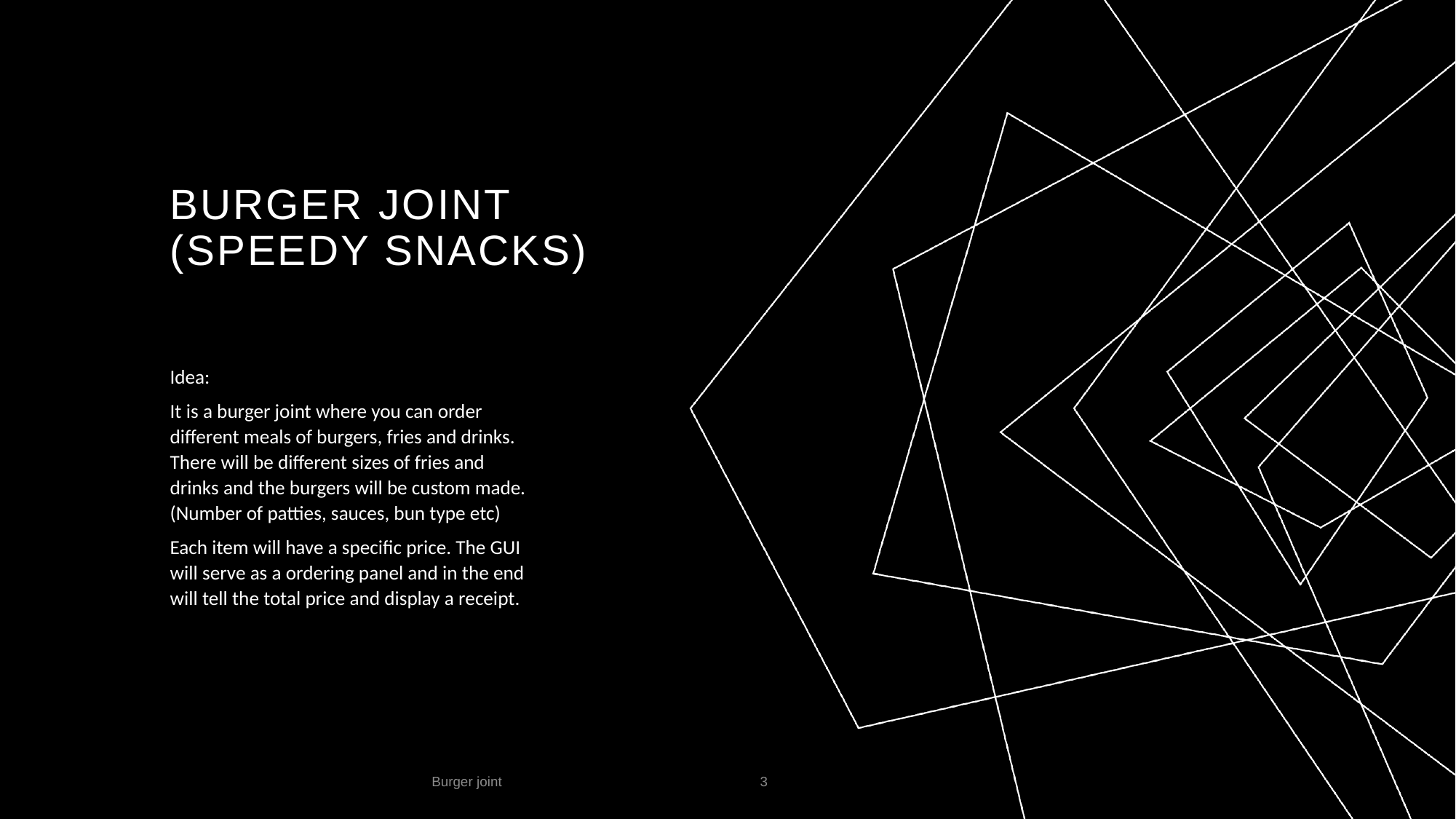

# Burger Joint (Speedy Snacks)
Idea:
It is a burger joint where you can order different meals of burgers, fries and drinks. There will be different sizes of fries and drinks and the burgers will be custom made. (Number of patties, sauces, bun type etc)
Each item will have a specific price. The GUI will serve as a ordering panel and in the end will tell the total price and display a receipt.

Burger joint

3